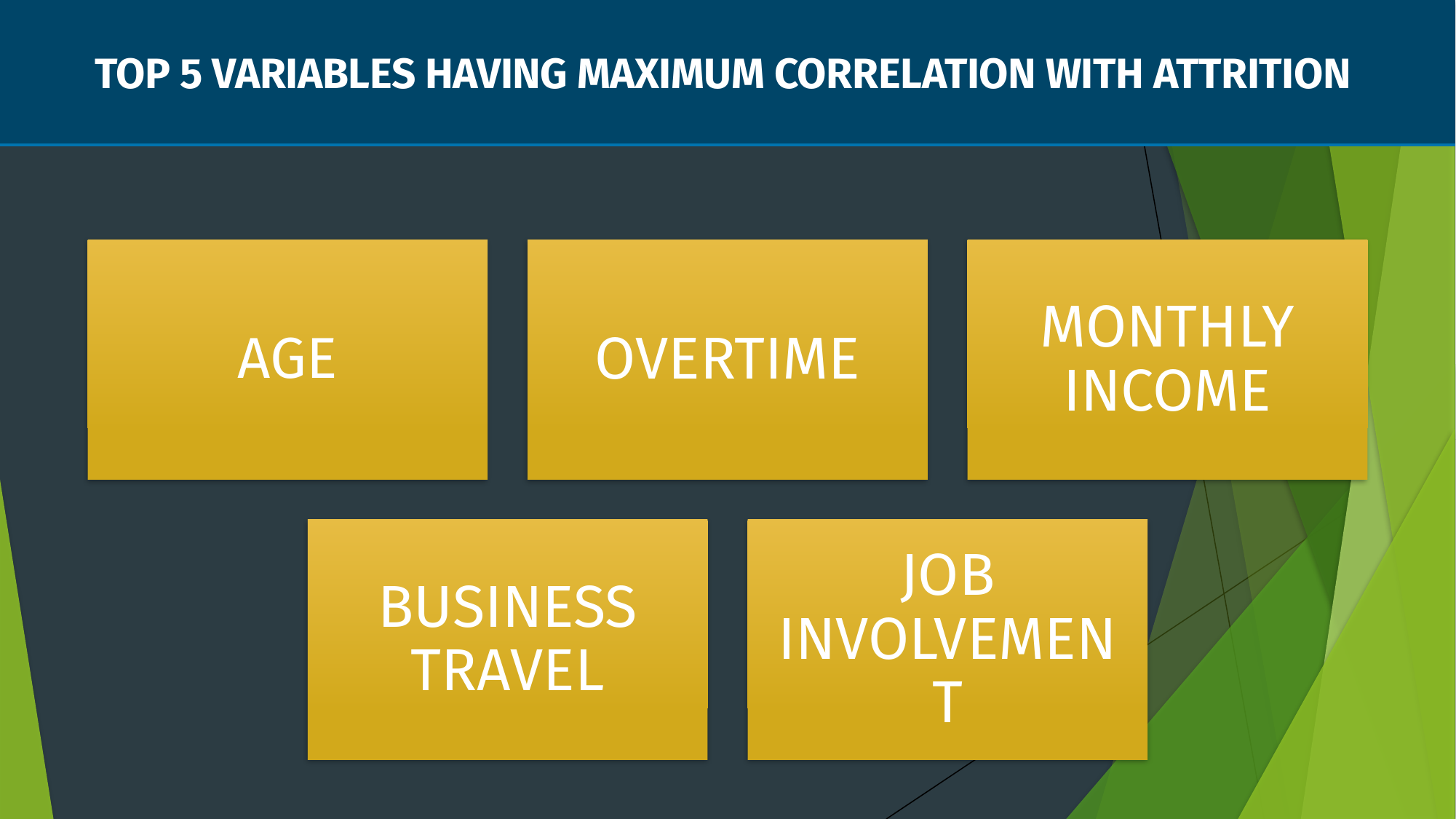

TOP 5 VARIABLES HAVING MAXIMUM CORRELATION WITH ATTRITION

AGE
OVERTIME
MONTHLY INCOME
BUSINESS TRAVEL
JOB INVOLVEMENT